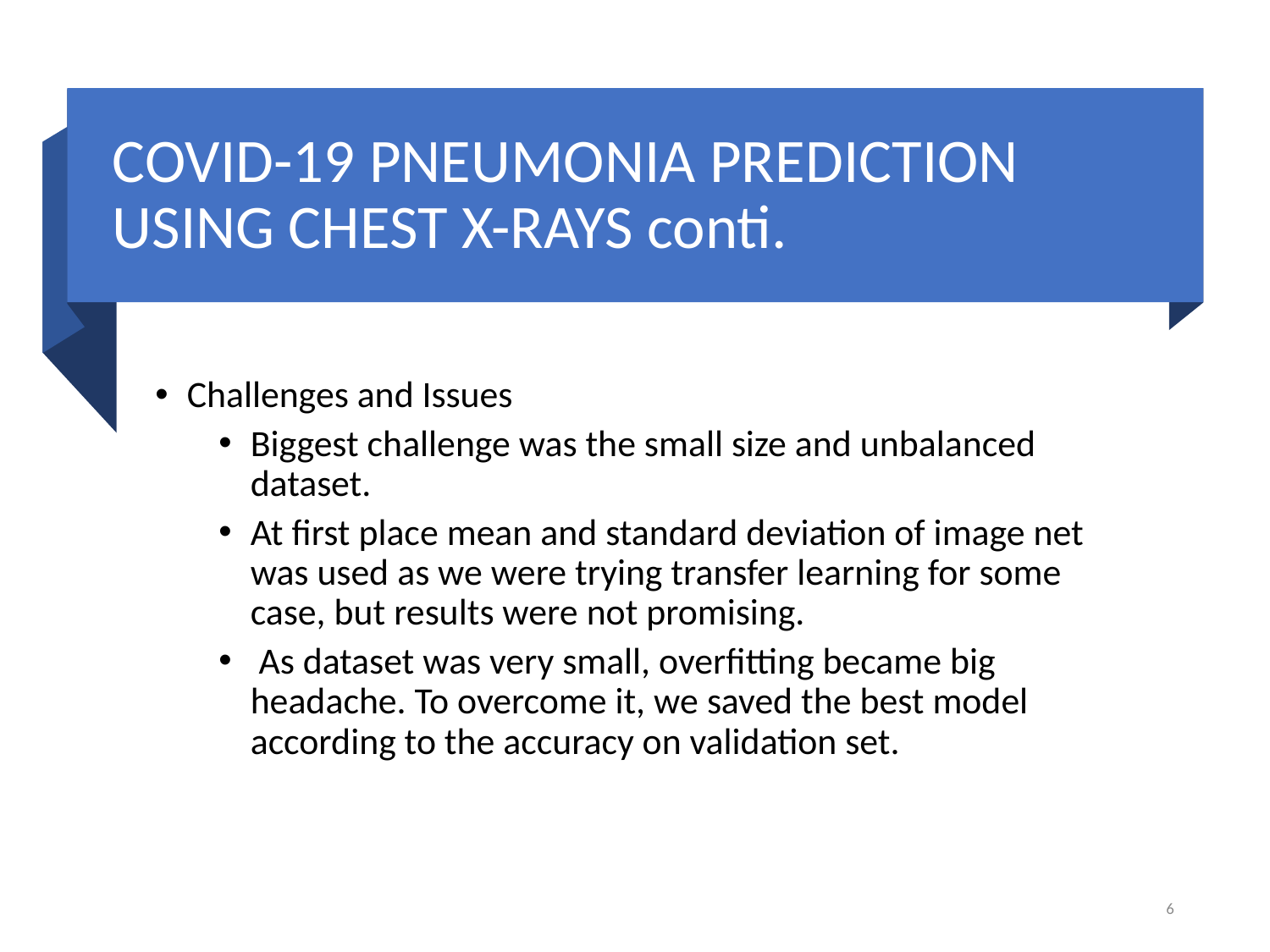

# COVID-19 PNEUMONIA PREDICTION USING CHEST X-RAYS conti.

Challenges and Issues
Biggest challenge was the small size and unbalanced dataset.
At first place mean and standard deviation of image net was used as we were trying transfer learning for some case, but results were not promising.
 As dataset was very small, overfitting became big headache. To overcome it, we saved the best model according to the accuracy on validation set.

6